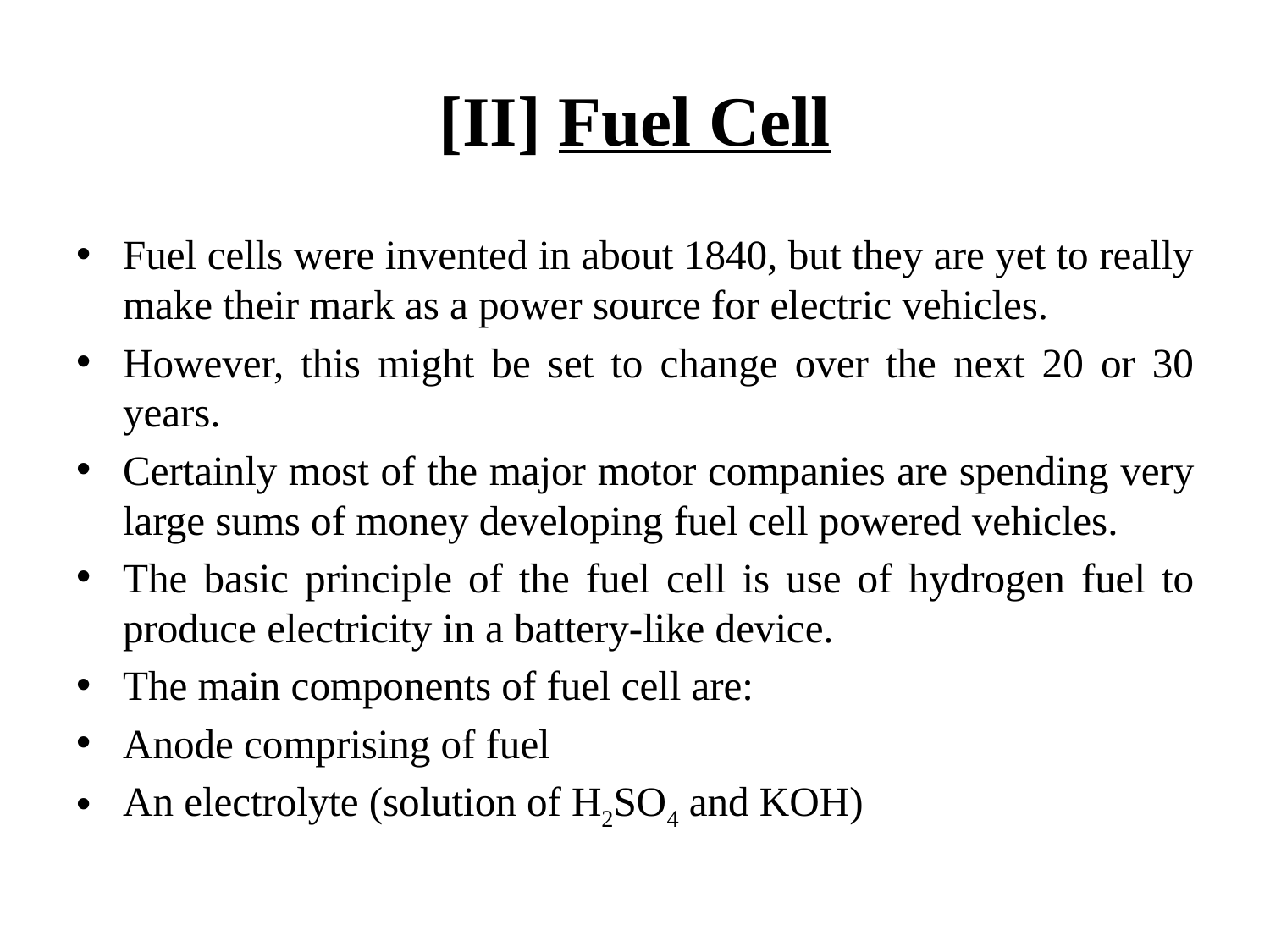

# [II] Fuel Cell
Fuel cells were invented in about 1840, but they are yet to really make their mark as a power source for electric vehicles.
However, this might be set to change over the next 20 or 30 years.
Certainly most of the major motor companies are spending very large sums of money developing fuel cell powered vehicles.
The basic principle of the fuel cell is use of hydrogen fuel to produce electricity in a battery-like device.
The main components of fuel cell are:
Anode comprising of fuel
An electrolyte (solution of H2SO4 and KOH)